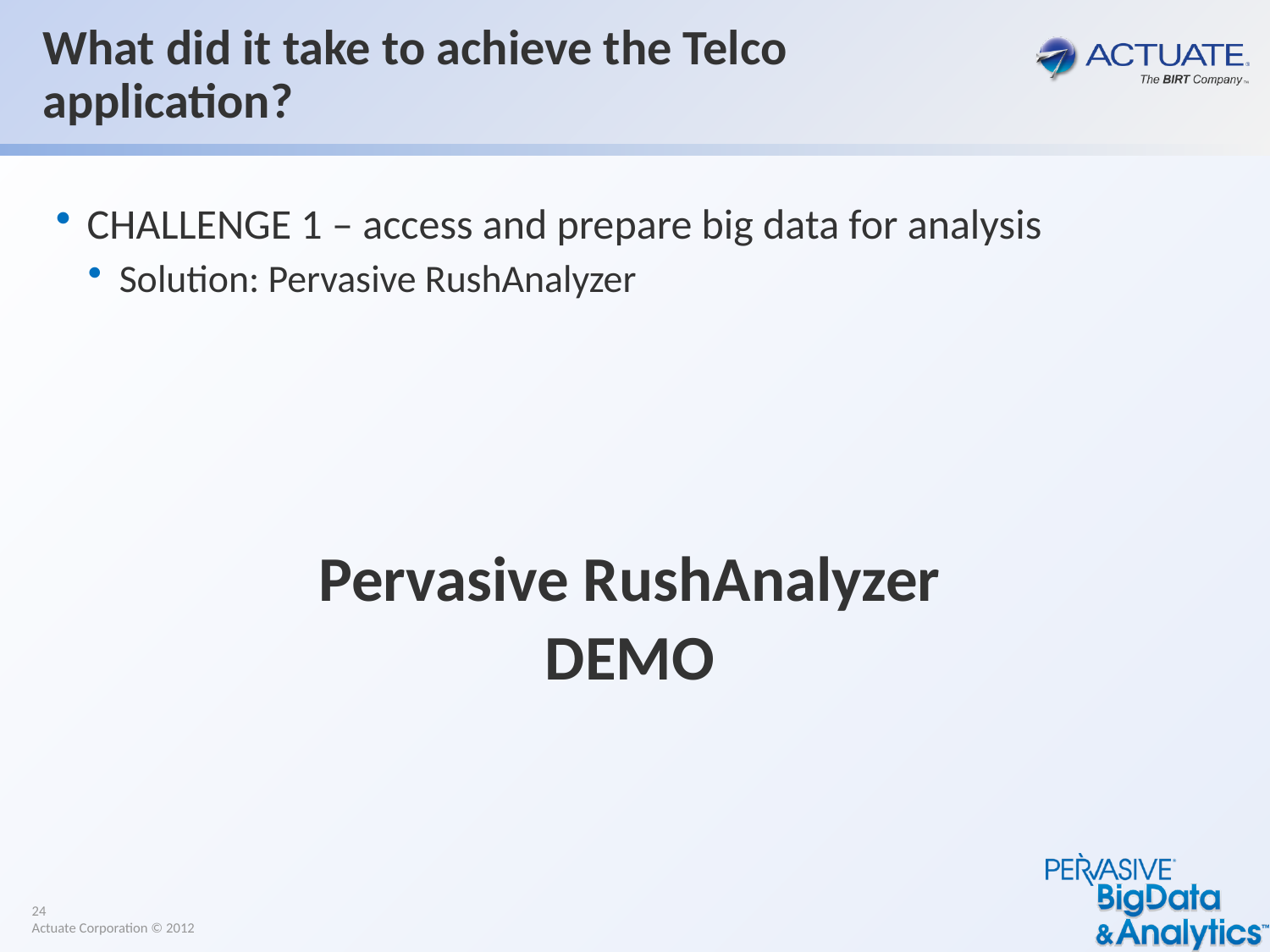

# What did it take to achieve the Telco application?
CHALLENGE 1 – access and prepare big data for analysis
Solution: Pervasive RushAnalyzer

Pervasive RushAnalyzer
DEMO